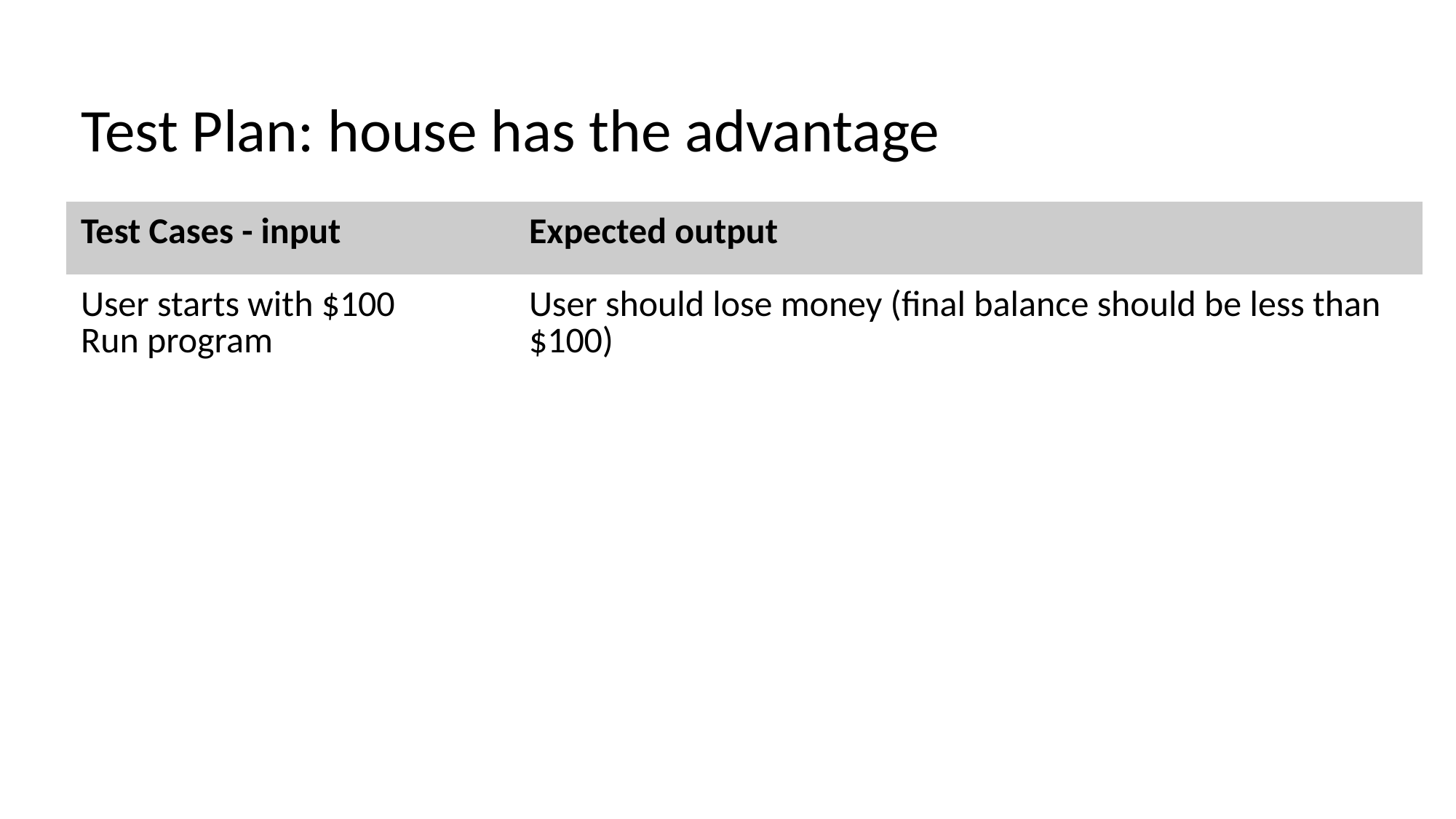

# Test Plan: house has the advantage
| Test Cases - input | Expected output |
| --- | --- |
| User starts with $100 Run program | User should lose money (final balance should be less than $100) |